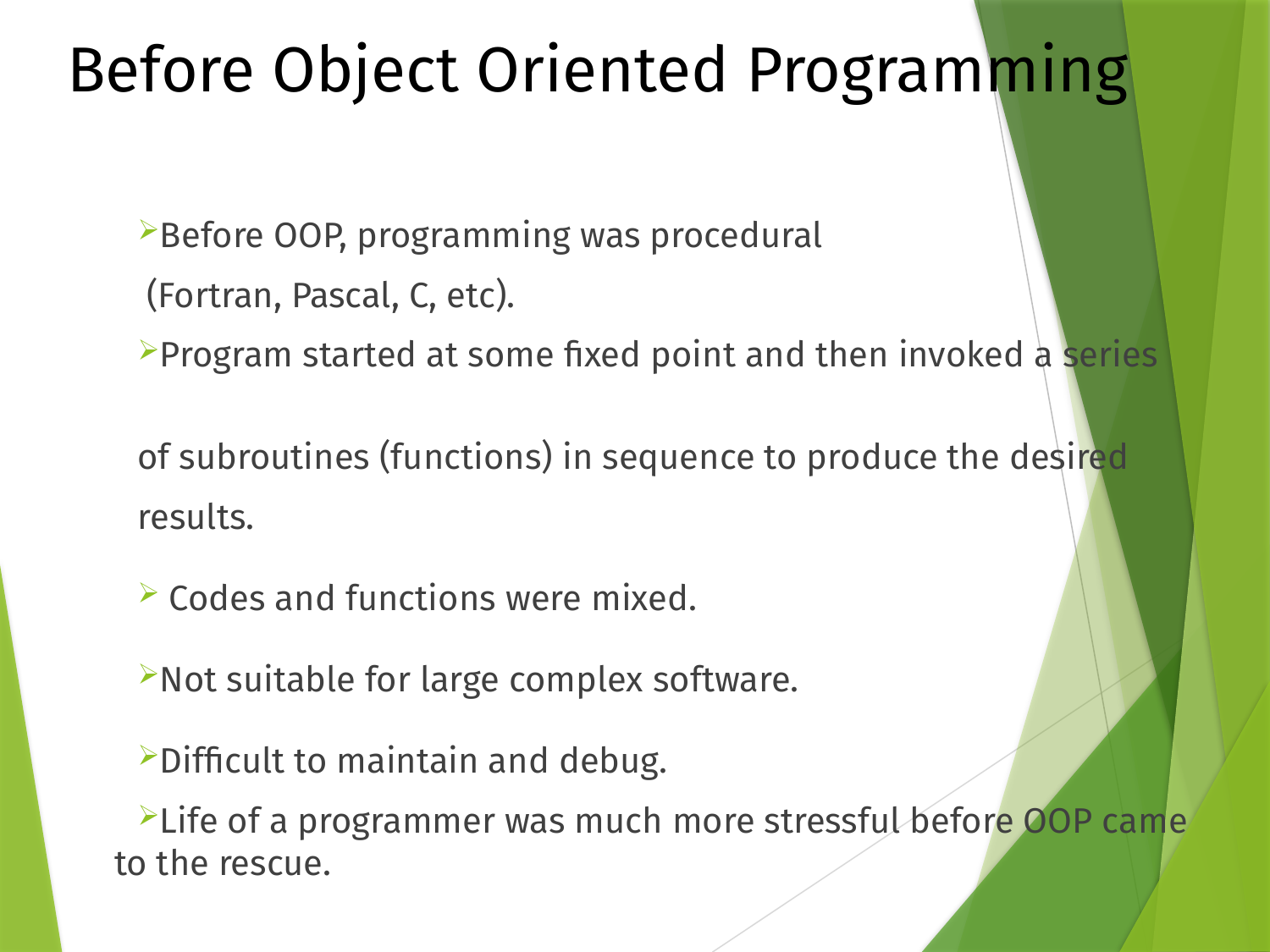

# Before Object Oriented Programming
Before OOP, programming was procedural
 (Fortran, Pascal, C, etc).
Program started at some fixed point and then invoked a series
of subroutines (functions) in sequence to produce the desired
results.
 Codes and functions were mixed.
Not suitable for large complex software.
Difficult to maintain and debug.
Life of a programmer was much more stressful before OOP came to the rescue.